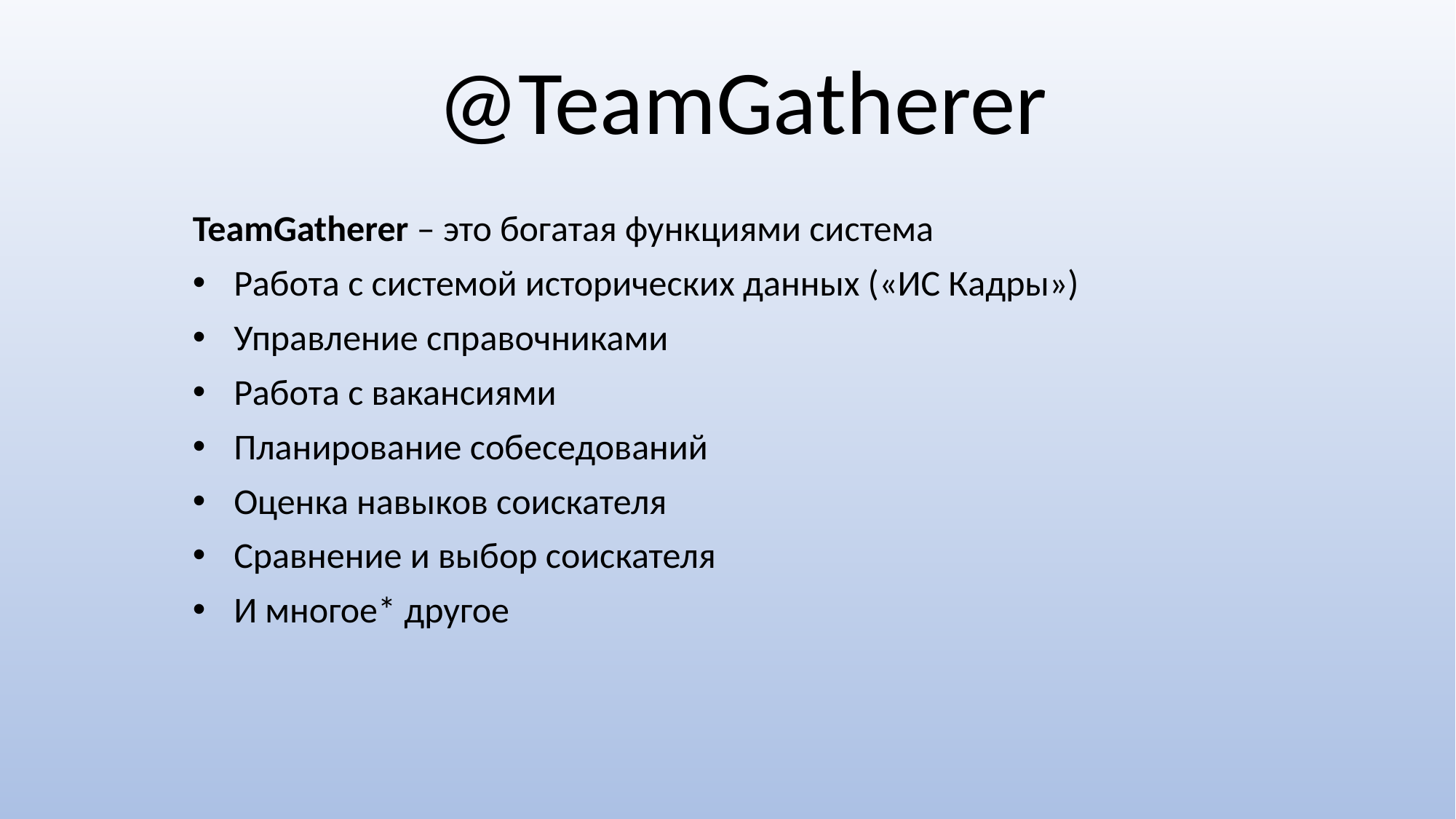

# @TeamGatherer
TeamGatherer – это богатая функциями система
Работа с системой исторических данных («ИС Кадры»)
Управление справочниками
Работа с вакансиями
Планирование собеседований
Оценка навыков соискателя
Сравнение и выбор соискателя
И многое* другое